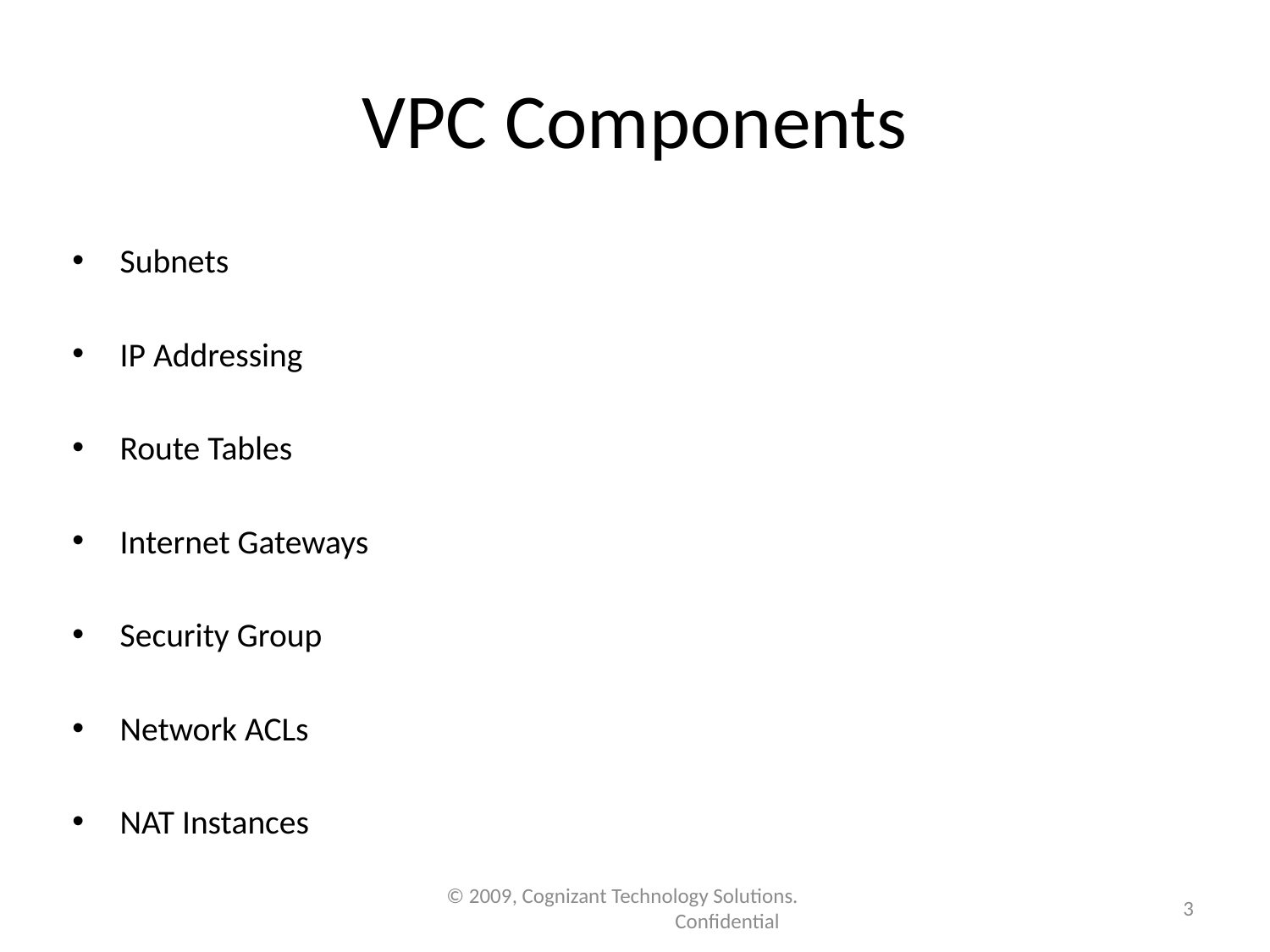

# VPC Components

Subnets

IP Addressing

Route Tables

Internet Gateways

Security Group

Network ACLs

NAT Instances
3
© 2009, Cognizant Technology Solutions.                                             Confidential